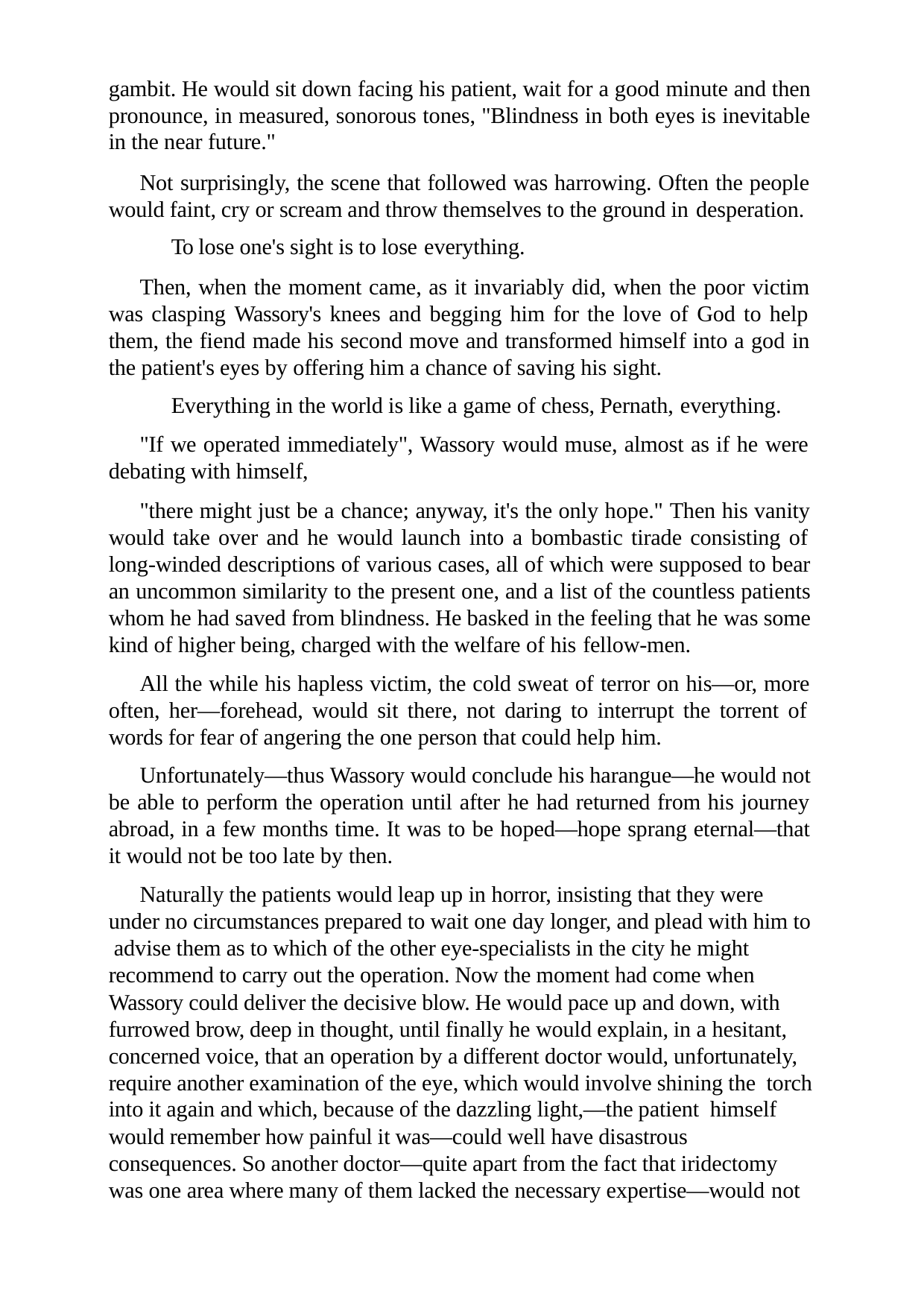

gambit. He would sit down facing his patient, wait for a good minute and then  pronounce, in measured, sonorous tones, "Blindness in both eyes is inevitable  in the near future."
Not surprisingly, the scene that followed was harrowing. Often the people  would faint, cry or scream and throw themselves to the ground in desperation.
To lose one's sight is to lose everything.
Then, when the moment came, as it invariably did, when the poor victim  was clasping Wassory's knees and begging him for the love of God to help  them, the fiend made his second move and transformed himself into a god in  the patient's eyes by offering him a chance of saving his sight.
Everything in the world is like a game of chess, Pernath, everything.
"If we operated immediately", Wassory would muse, almost as if he were  debating with himself,
"there might just be a chance; anyway, it's the only hope." Then his vanity  would take over and he would launch into a bombastic tirade consisting of  long-winded descriptions of various cases, all of which were supposed to bear  an uncommon similarity to the present one, and a list of the countless patients  whom he had saved from blindness. He basked in the feeling that he was some  kind of higher being, charged with the welfare of his fellow-men.
All the while his hapless victim, the cold sweat of terror on his—or, more  often, her—forehead, would sit there, not daring to interrupt the torrent of  words for fear of angering the one person that could help him.
Unfortunately—thus Wassory would conclude his harangue—he would not  be able to perform the operation until after he had returned from his journey  abroad, in a few months time. It was to be hoped—hope sprang eternal—that  it would not be too late by then.
Naturally the patients would leap up in horror, insisting that they were  under no circumstances prepared to wait one day longer, and plead with him to  advise them as to which of the other eye-specialists in the city he might  recommend to carry out the operation. Now the moment had come when  Wassory could deliver the decisive blow. He would pace up and down, with  furrowed brow, deep in thought, until finally he would explain, in a hesitant,  concerned voice, that an operation by a different doctor would, unfortunately,  require another examination of the eye, which would involve shining the  torch into it again and which, because of the dazzling light,—the patient  himself would remember how painful it was—could well have disastrous  consequences. So another doctor—quite apart from the fact that iridectomy  was one area where many of them lacked the necessary expertise—would not